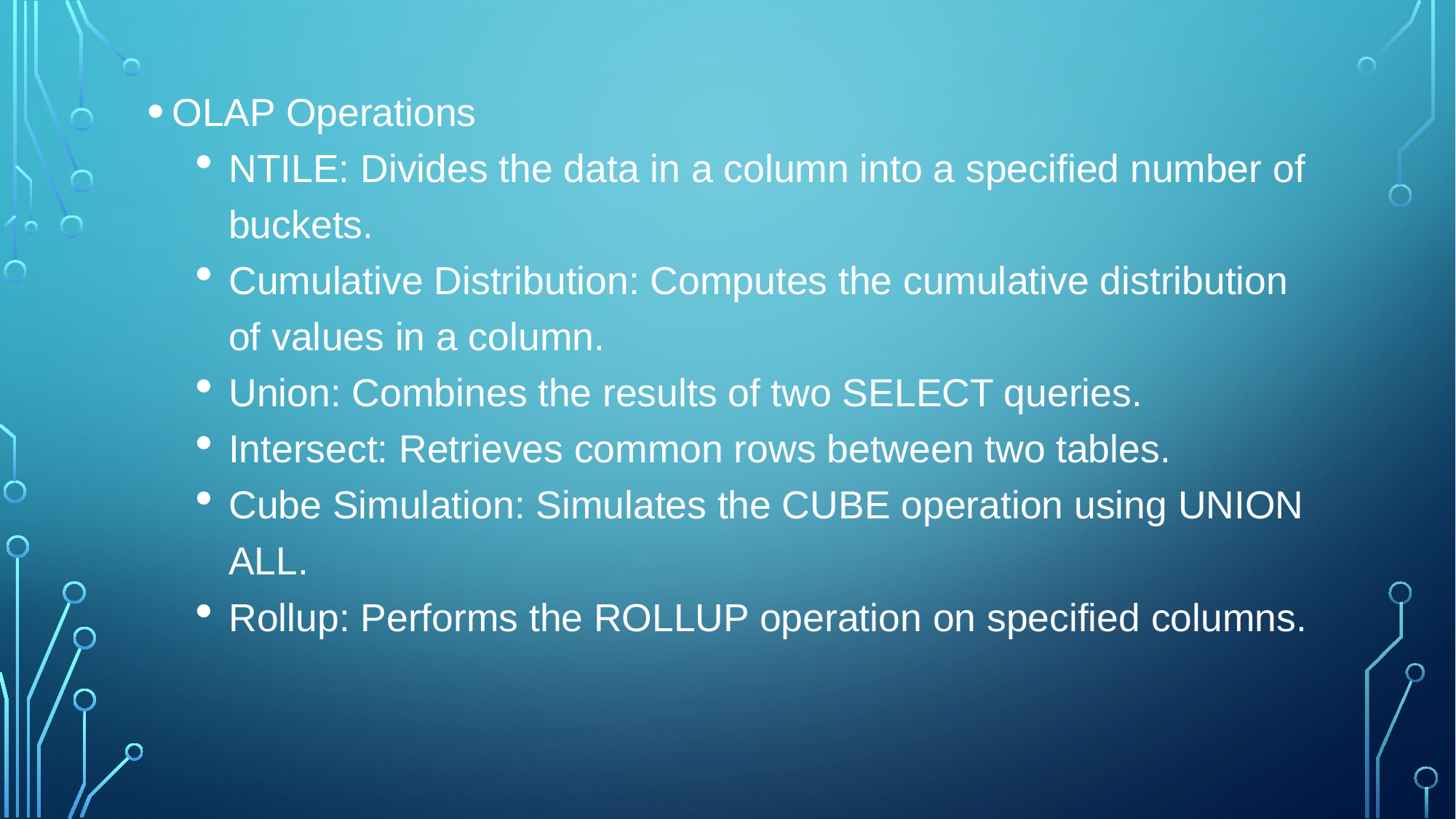

OLAP Operations
NTILE: Divides the data in a column into a specified number of buckets.
Cumulative Distribution: Computes the cumulative distribution of values in a column.
Union: Combines the results of two SELECT queries.
Intersect: Retrieves common rows between two tables.
Cube Simulation: Simulates the CUBE operation using UNION ALL.
Rollup: Performs the ROLLUP operation on specified columns.